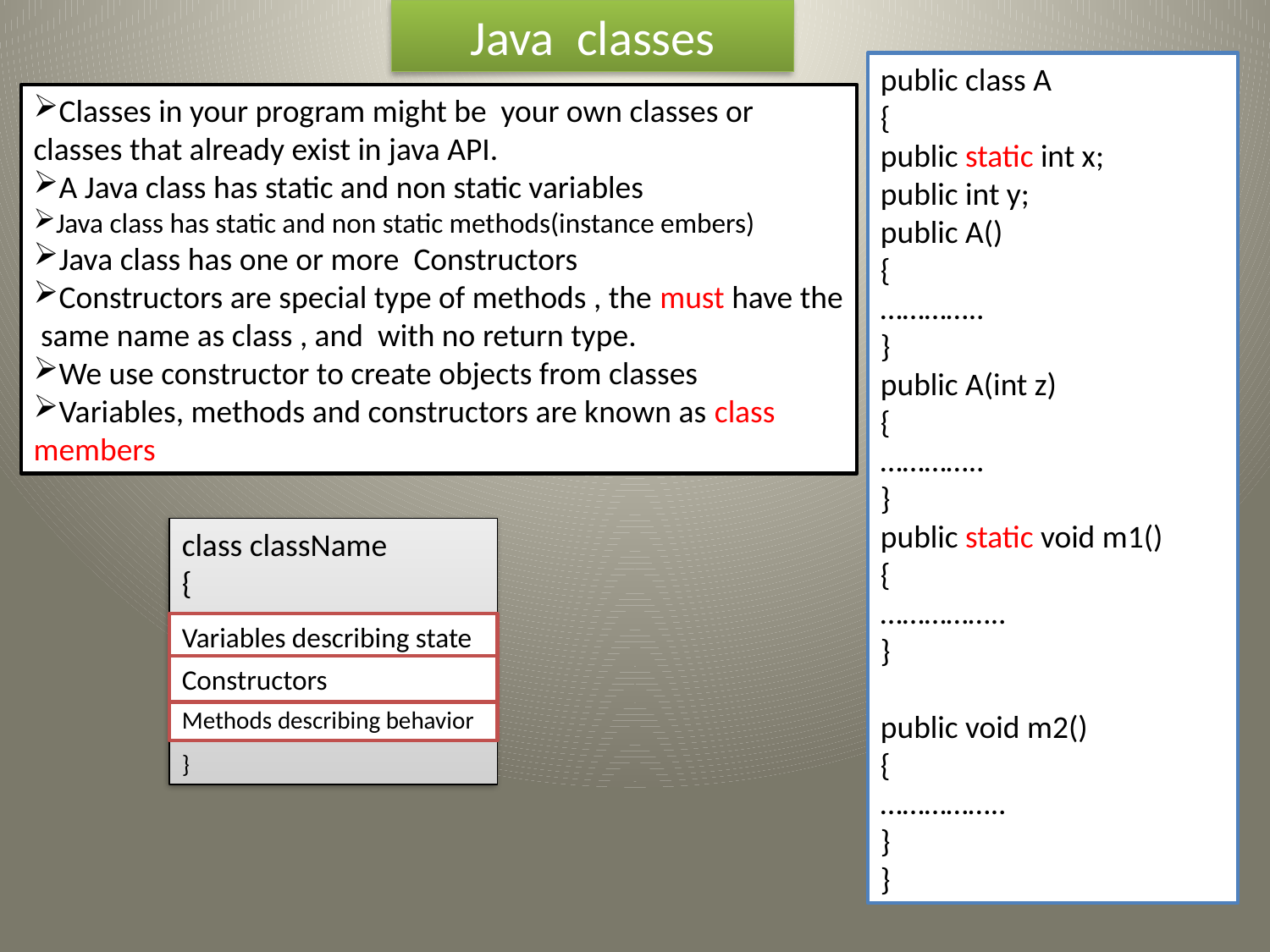

Java  classes
public class A
{
public static int x;
public int y;
public A()
{
…………..
}
public A(int z)
{
…………..
}
public static void m1()
{
……………..
}

public void m2()
{
……………..
}
}
Classes in your program might be  your own classes or  classes that already exist in java API.
A Java class has static and non static variables
Java class has static and non static methods(instance embers)
Java class has one or more  Constructors
Constructors are special type of methods , the must have the  same name as class , and  with no return type.
We use constructor to create objects from classes
Variables, methods and constructors are known as class members
class className
{

}
Variables describing state
Constructors
Methods describing behavior
7